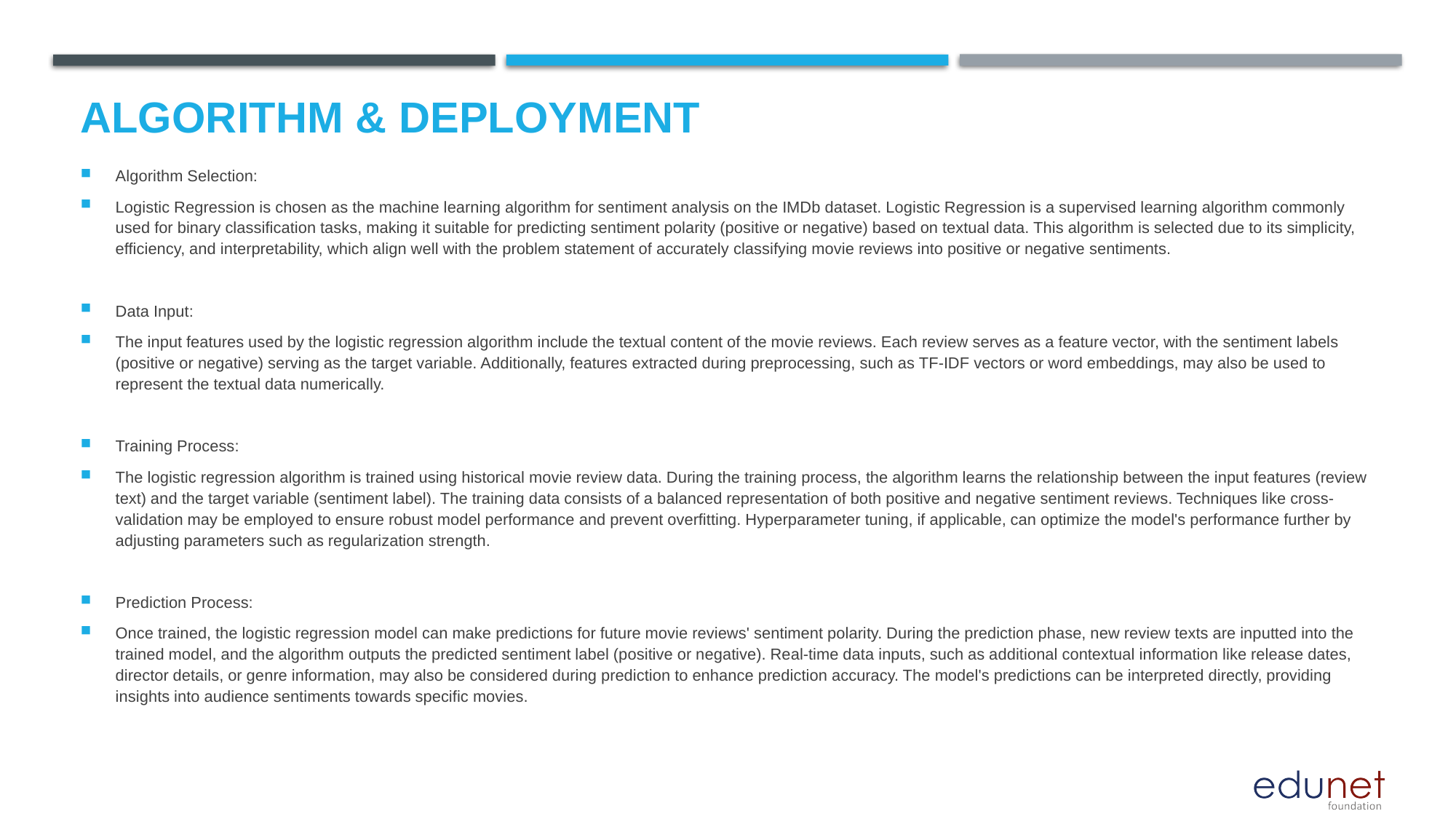

# Algorithm & Deployment
Algorithm Selection:
Logistic Regression is chosen as the machine learning algorithm for sentiment analysis on the IMDb dataset. Logistic Regression is a supervised learning algorithm commonly used for binary classification tasks, making it suitable for predicting sentiment polarity (positive or negative) based on textual data. This algorithm is selected due to its simplicity, efficiency, and interpretability, which align well with the problem statement of accurately classifying movie reviews into positive or negative sentiments.

Data Input:
The input features used by the logistic regression algorithm include the textual content of the movie reviews. Each review serves as a feature vector, with the sentiment labels (positive or negative) serving as the target variable. Additionally, features extracted during preprocessing, such as TF-IDF vectors or word embeddings, may also be used to represent the textual data numerically.

Training Process:
The logistic regression algorithm is trained using historical movie review data. During the training process, the algorithm learns the relationship between the input features (review text) and the target variable (sentiment label). The training data consists of a balanced representation of both positive and negative sentiment reviews. Techniques like cross-validation may be employed to ensure robust model performance and prevent overfitting. Hyperparameter tuning, if applicable, can optimize the model's performance further by adjusting parameters such as regularization strength.

Prediction Process:
Once trained, the logistic regression model can make predictions for future movie reviews' sentiment polarity. During the prediction phase, new review texts are inputted into the trained model, and the algorithm outputs the predicted sentiment label (positive or negative). Real-time data inputs, such as additional contextual information like release dates, director details, or genre information, may also be considered during prediction to enhance prediction accuracy. The model's predictions can be interpreted directly, providing insights into audience sentiments towards specific movies.